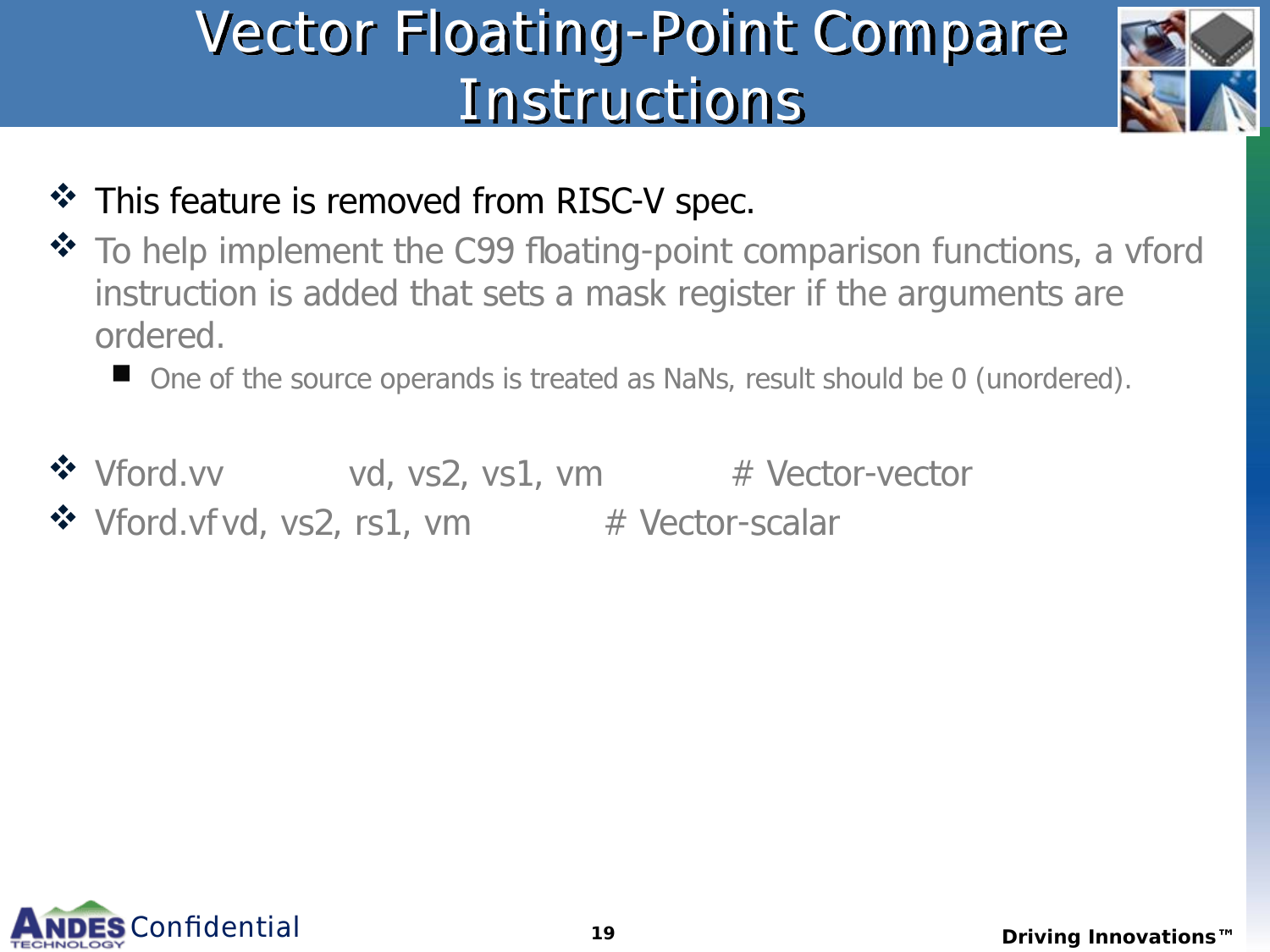

# Vector Floating-Point Compare Instructions
This feature is removed from RISC-V spec.
To help implement the C99 floating-point comparison functions, a vford instruction is added that sets a mask register if the arguments are ordered.
One of the source operands is treated as NaNs, result should be 0 (unordered).

Vford.vv	vd, vs2, vs1, vm	# Vector-vector
Vford.vf	vd, vs2, rs1, vm		# Vector-scalar